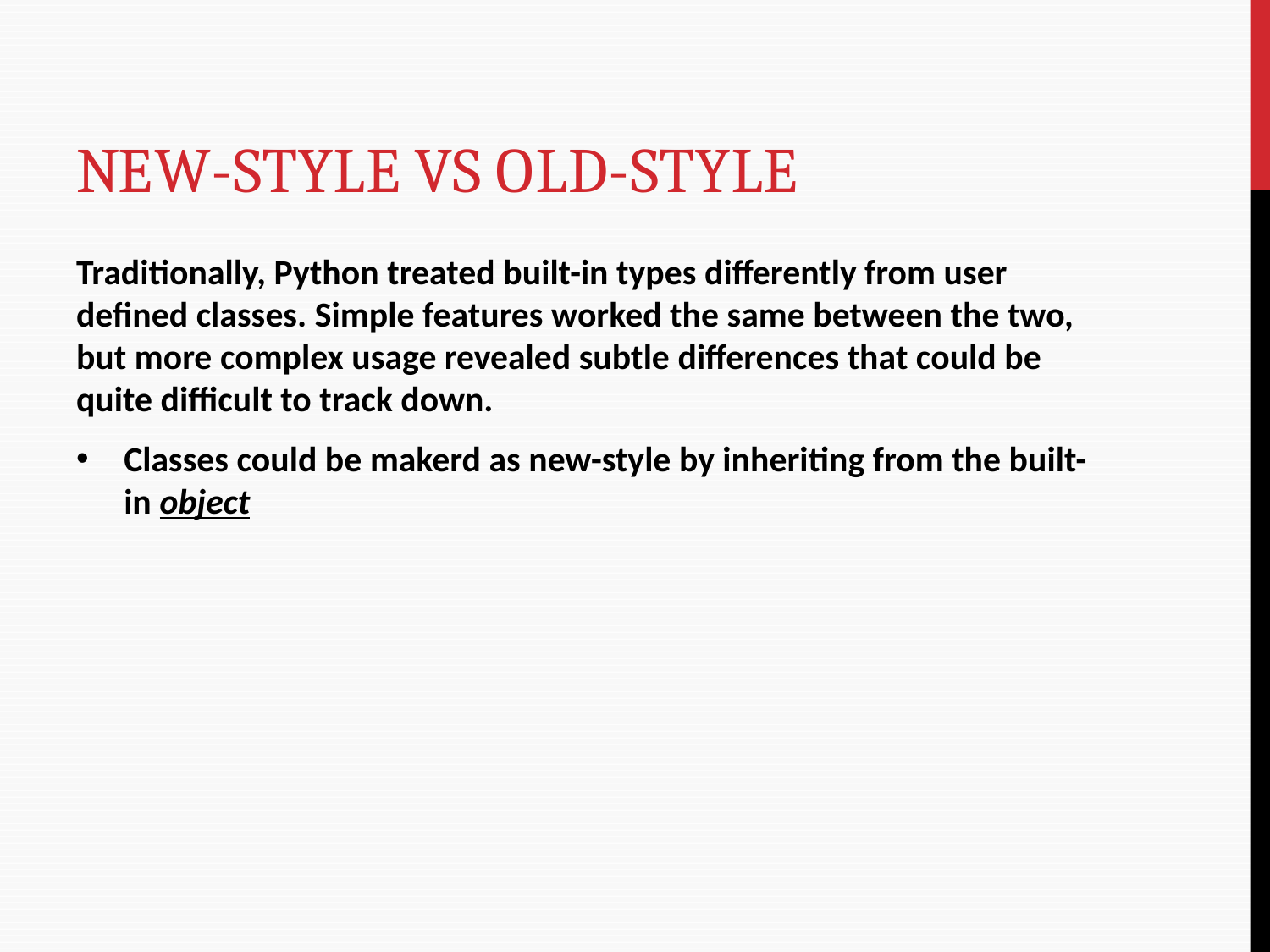

# New-Style vs Old-Style
Traditionally, Python treated built-in types differently from user defined classes. Simple features worked the same between the two, but more complex usage revealed subtle differences that could be quite difficult to track down.
Classes could be makerd as new-style by inheriting from the built-in object